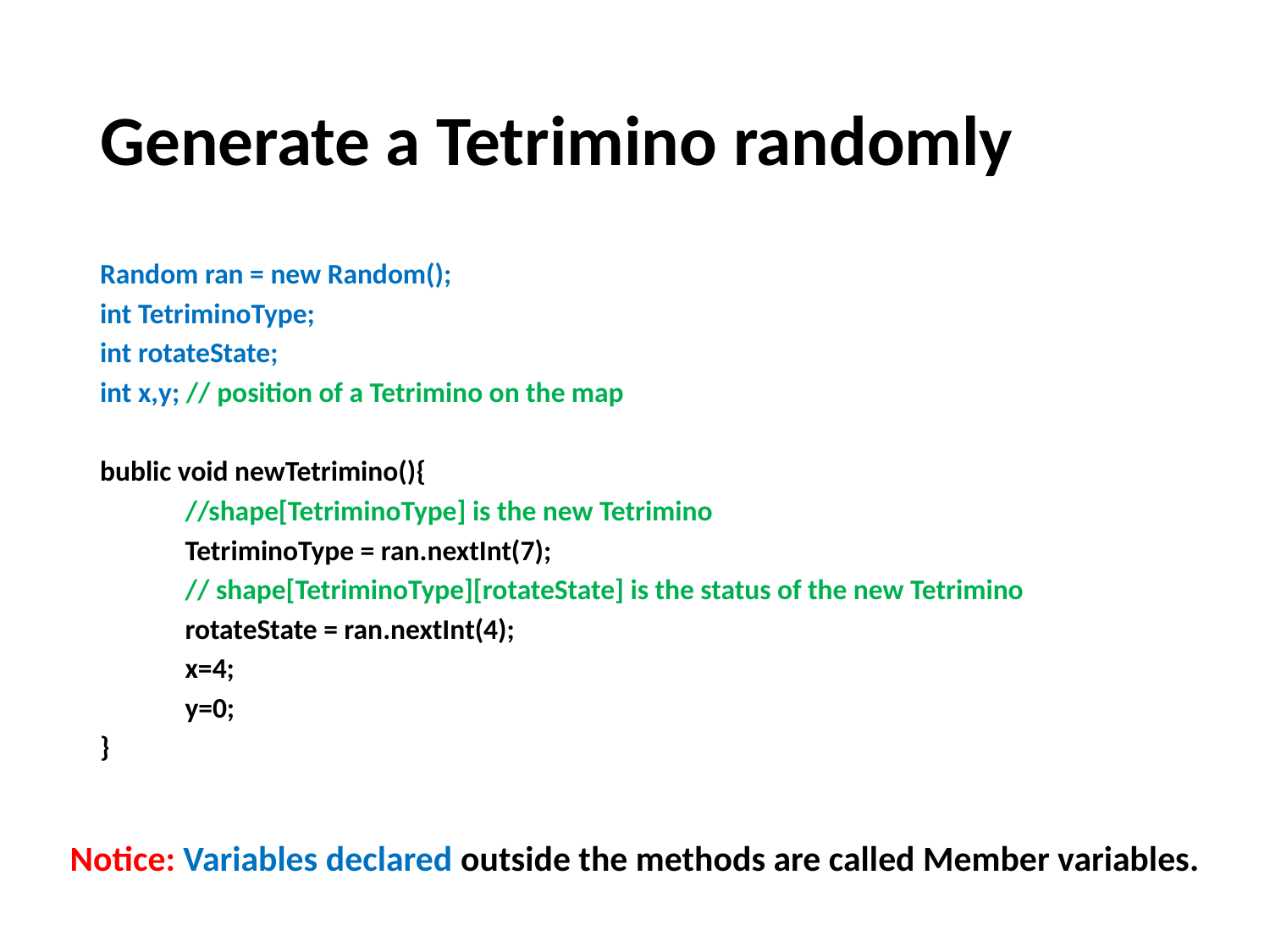

# Generate a Tetrimino randomly
Random ran = new Random();
int TetriminoType;
int rotateState;
int x,y; // position of a Tetrimino on the map

bublic void newTetrimino(){
	//shape[TetriminoType] is the new Tetrimino
	TetriminoType = ran.nextInt(7);
	// shape[TetriminoType][rotateState] is the status of the new Tetrimino
	rotateState = ran.nextInt(4);
	x=4;
	y=0;
}

Notice: Variables declared outside the methods are called Member variables.